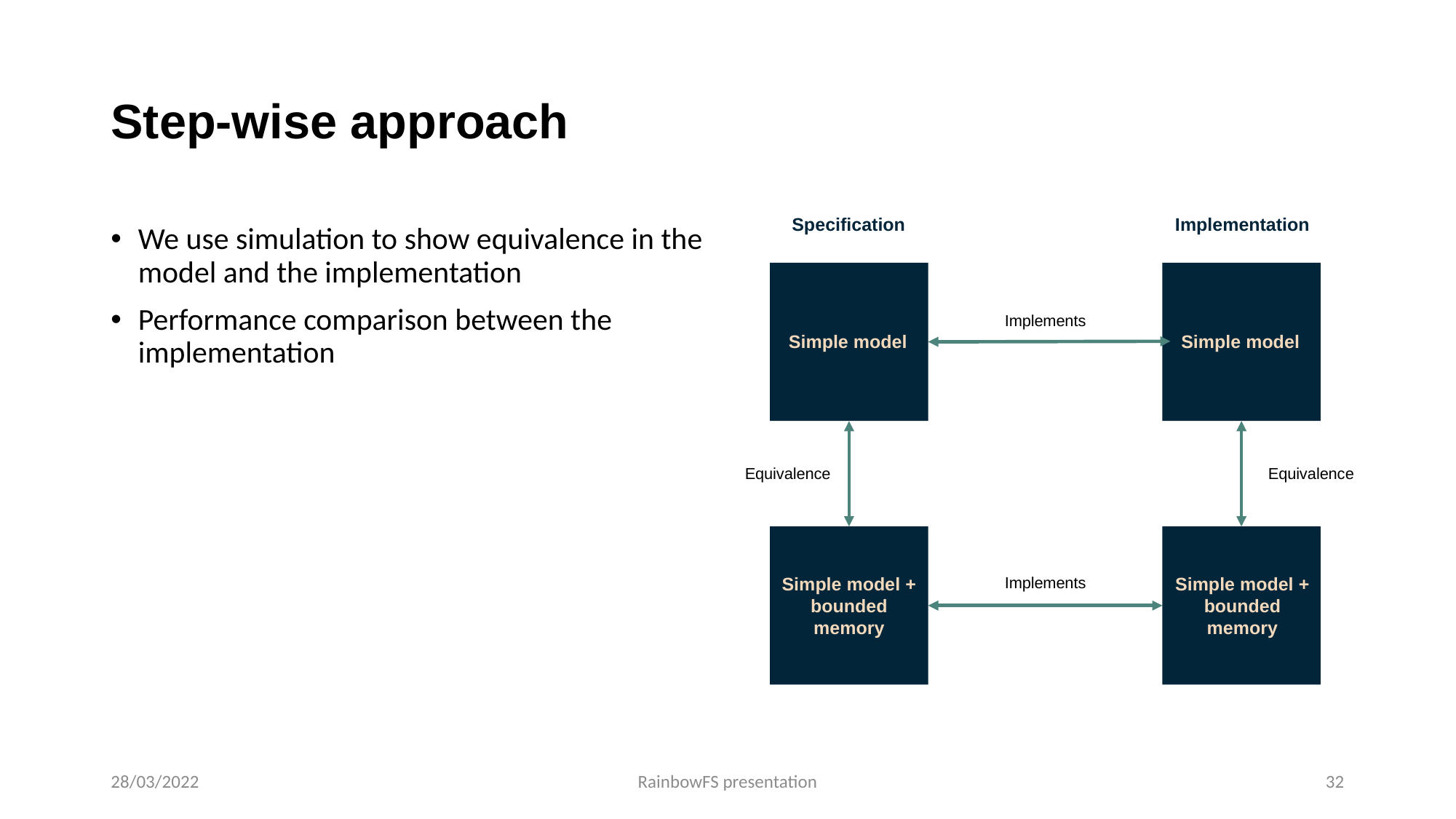

# Step-wise approach
Implementation
Specification
We use simulation to show equivalence in the model and the implementation
Performance comparison between the implementation

Simple model

Simple model
Implements
Equivalence
Equivalence

Simple model + bounded memory

Simple model + bounded memory
Implements
28/03/2022
RainbowFS presentation
32